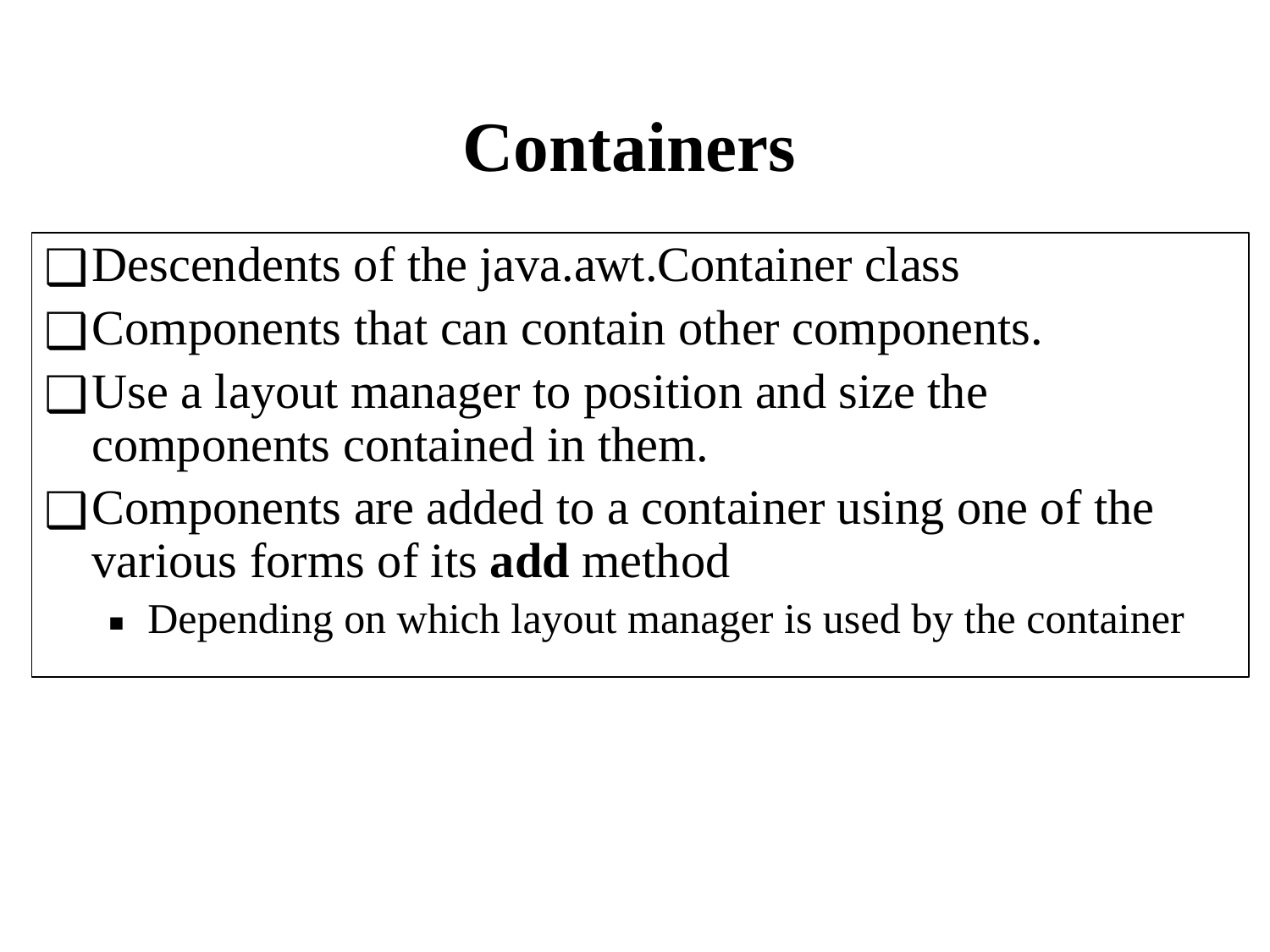

# Containers
Descendents of the java.awt.Container class
Components that can contain other components.
Use a layout manager to position and size the components contained in them.
Components are added to a container using one of the various forms of its add method
Depending on which layout manager is used by the container